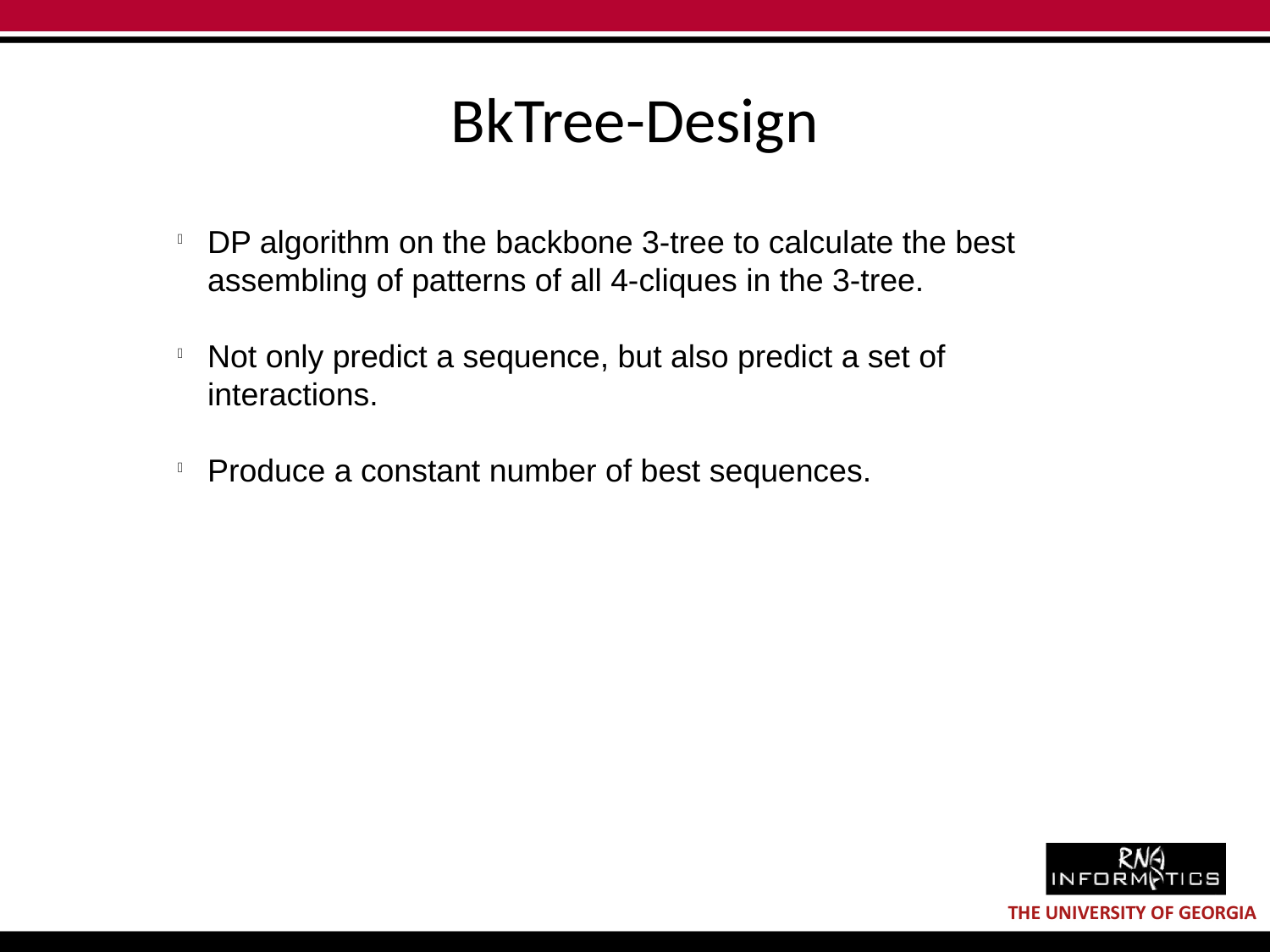

BkTree-Design
DP algorithm on the backbone 3-tree to calculate the best assembling of patterns of all 4-cliques in the 3-tree.

Not only predict a sequence, but also predict a set of interactions.

Produce a constant number of best sequences.